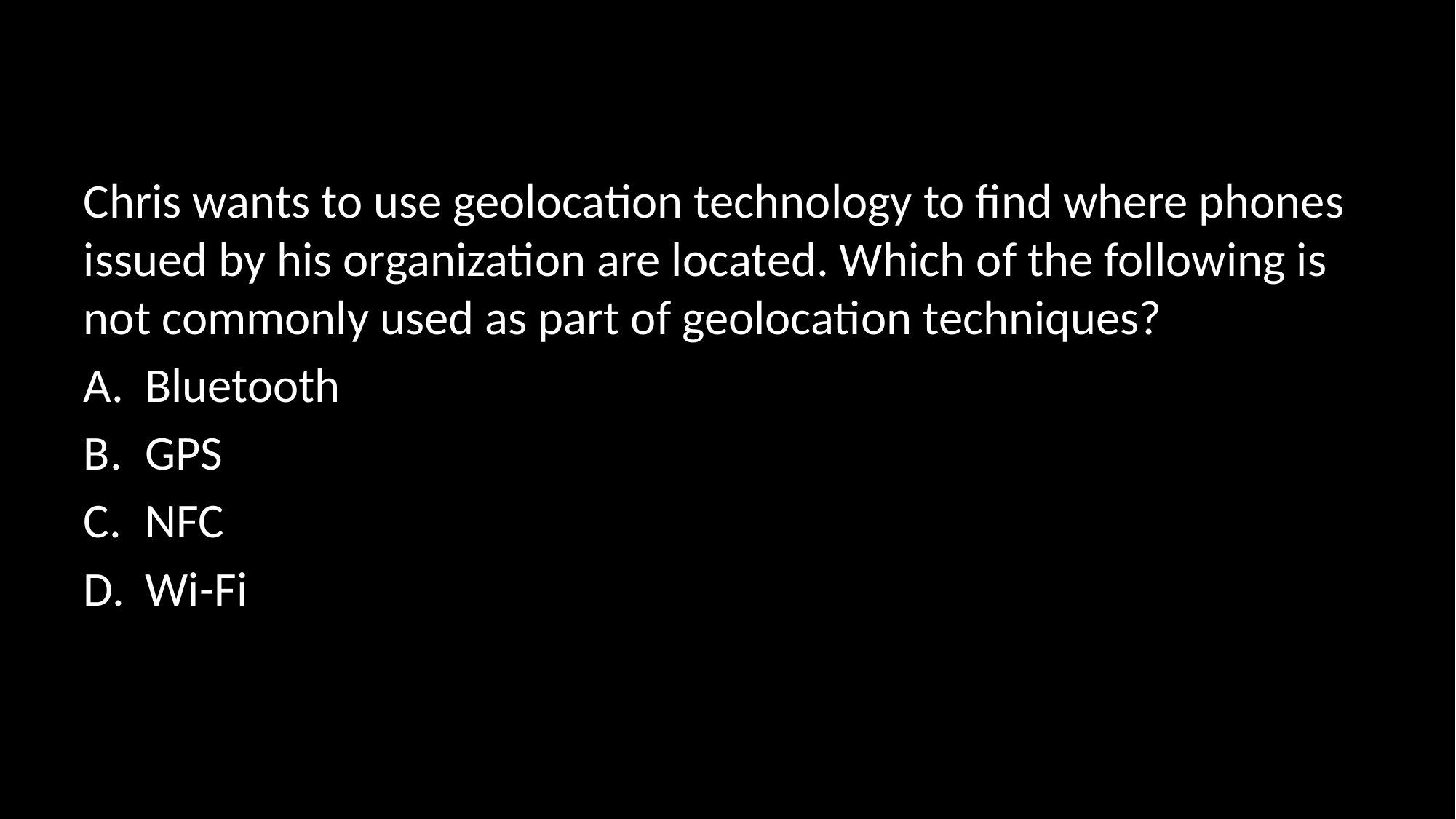

#
Chris wants to use geolocation technology to find where phones issued by his organization are located. Which of the following is not commonly used as part of geolocation techniques?
Bluetooth
GPS
NFC
Wi-Fi